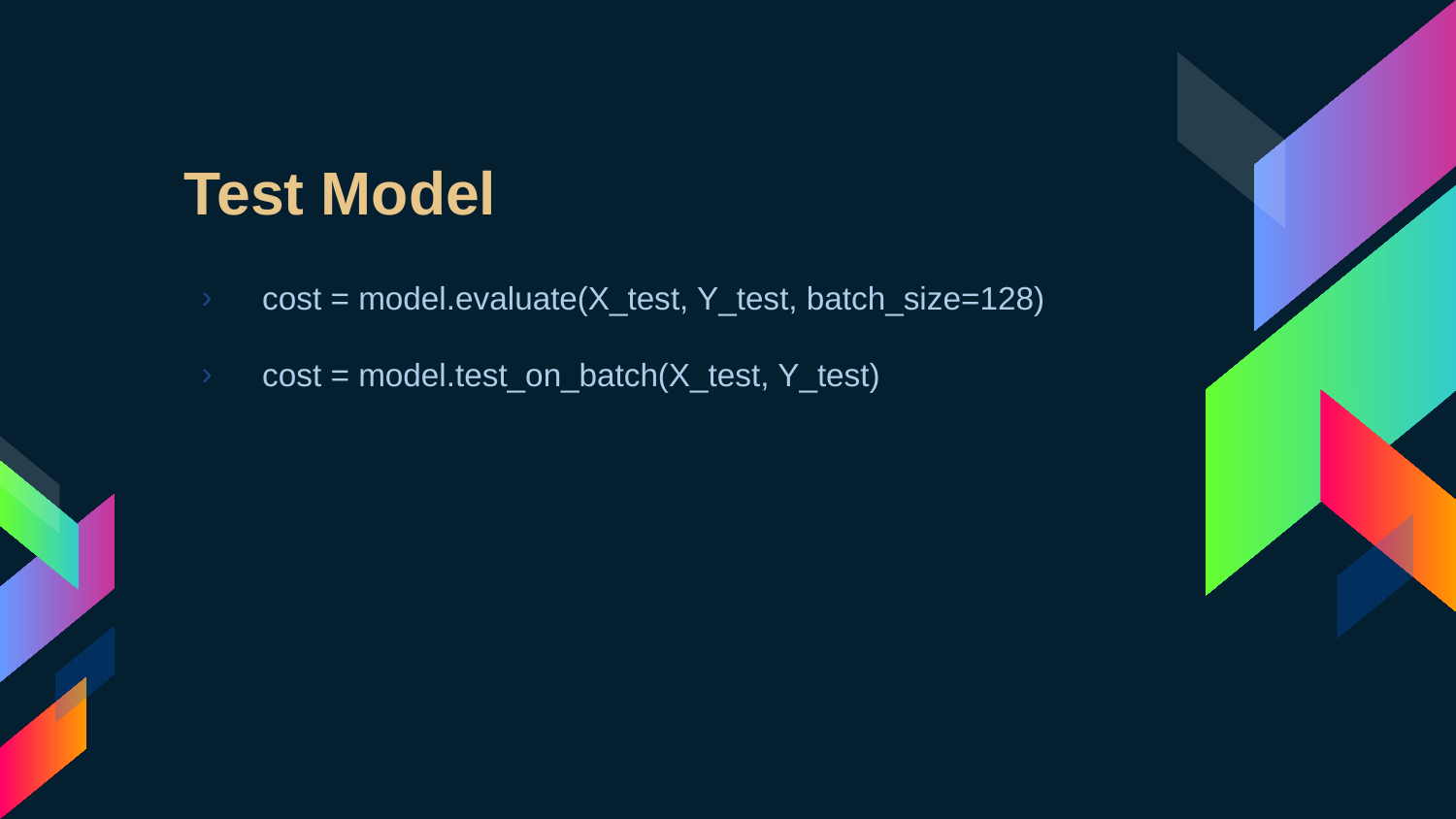

# Test Model
 cost = model.evaluate(X_test, Y_test, batch_size=128)

 cost = model.test_on_batch(X_test, Y_test)